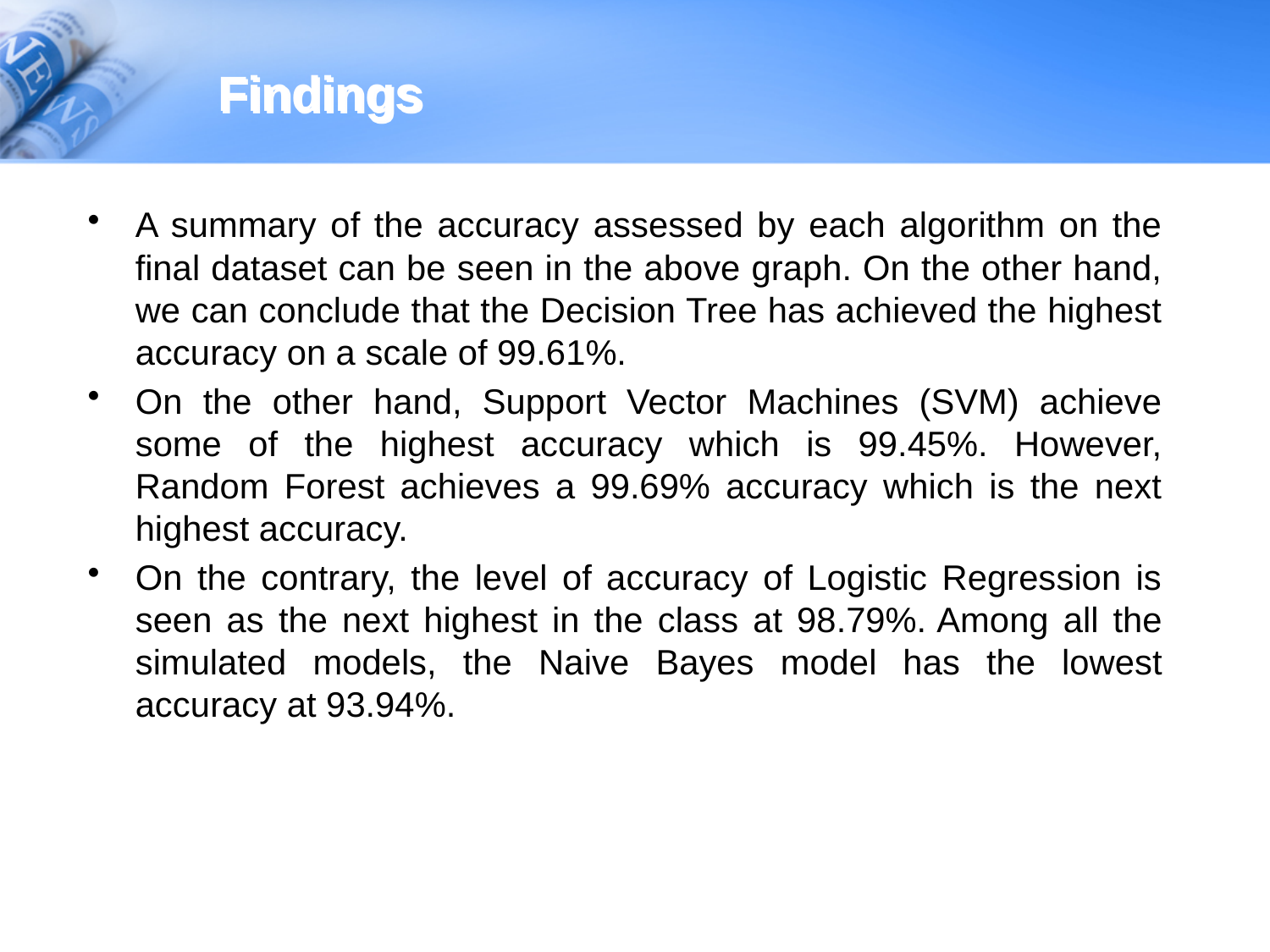

# Findings
A summary of the accuracy assessed by each algorithm on the final dataset can be seen in the above graph. On the other hand, we can conclude that the Decision Tree has achieved the highest accuracy on a scale of 99.61%.
On the other hand, Support Vector Machines (SVM) achieve some of the highest accuracy which is 99.45%. However, Random Forest achieves a 99.69% accuracy which is the next highest accuracy.
On the contrary, the level of accuracy of Logistic Regression is seen as the next highest in the class at 98.79%. Among all the simulated models, the Naive Bayes model has the lowest accuracy at 93.94%.